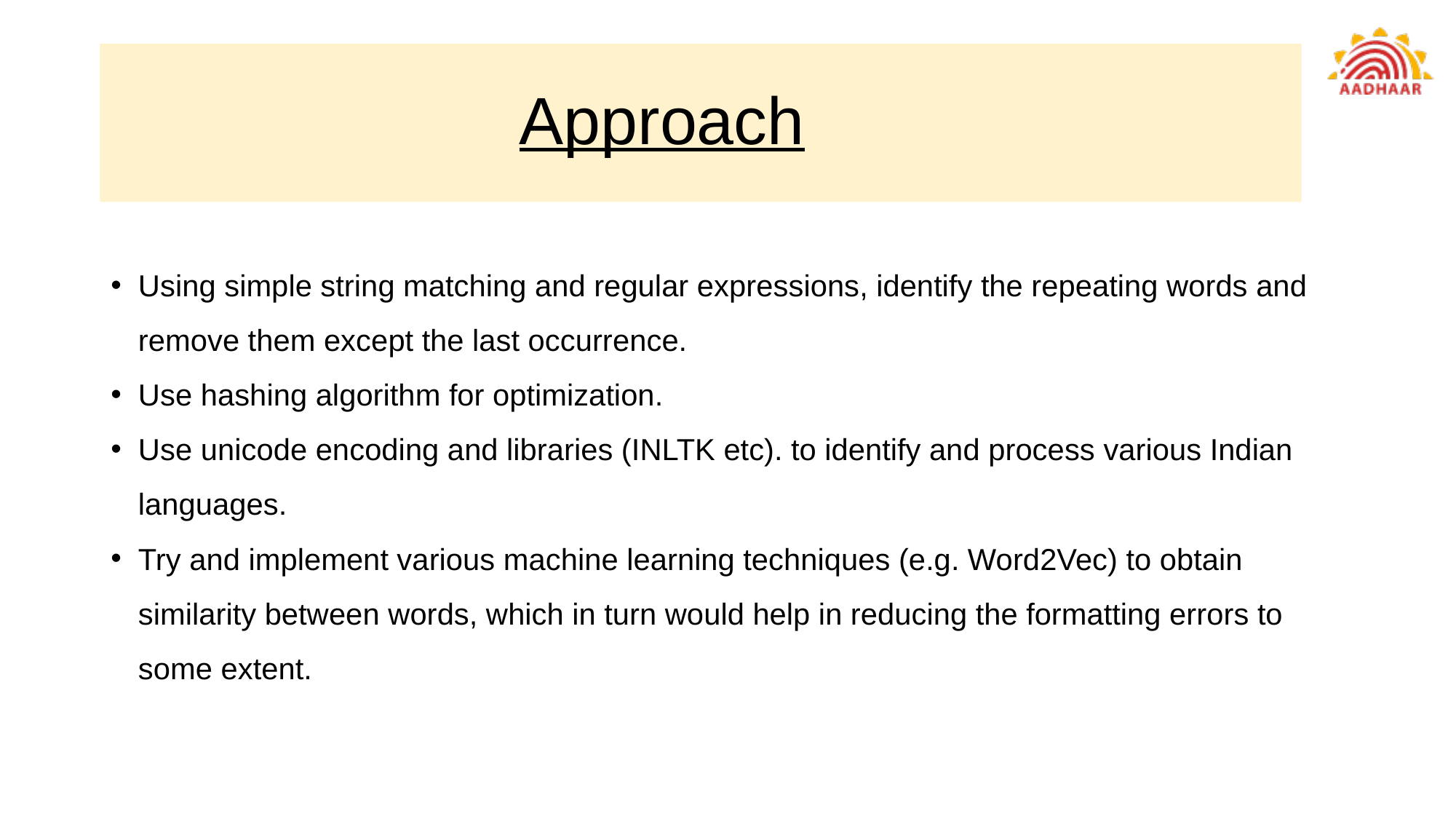

# Approach
Using simple string matching and regular expressions, identify the repeating words and remove them except the last occurrence.
Use hashing algorithm for optimization.
Use unicode encoding and libraries (INLTK etc). to identify and process various Indian languages.
Try and implement various machine learning techniques (e.g. Word2Vec) to obtain similarity between words, which in turn would help in reducing the formatting errors to some extent.